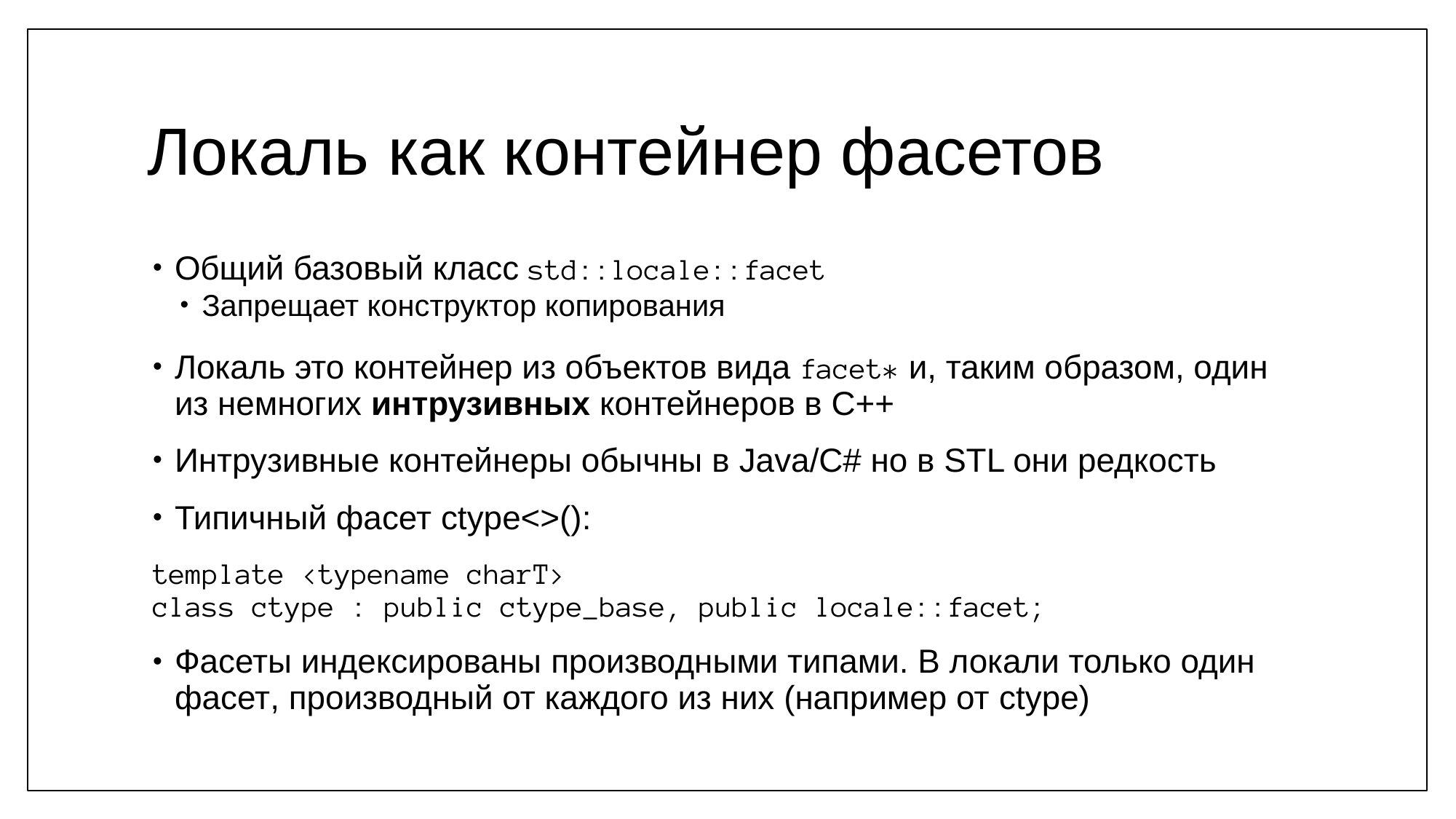

# Локаль как контейнер фасетов
Общий базовый класс std::locale::facet
Запрещает конструктор копирования
Локаль это контейнер из объектов вида facet* и, таким образом, один из немногих интрузивных контейнеров в C++
Интрузивные контейнеры обычны в Java/C# но в STL они редкость
Типичный фасет ctype<>():
template <typename charT>
class ctype : public ctype_base, public locale::facet;
Фасеты индексированы производными типами. В локали только один фасет, производный от каждого из них (например от ctype)